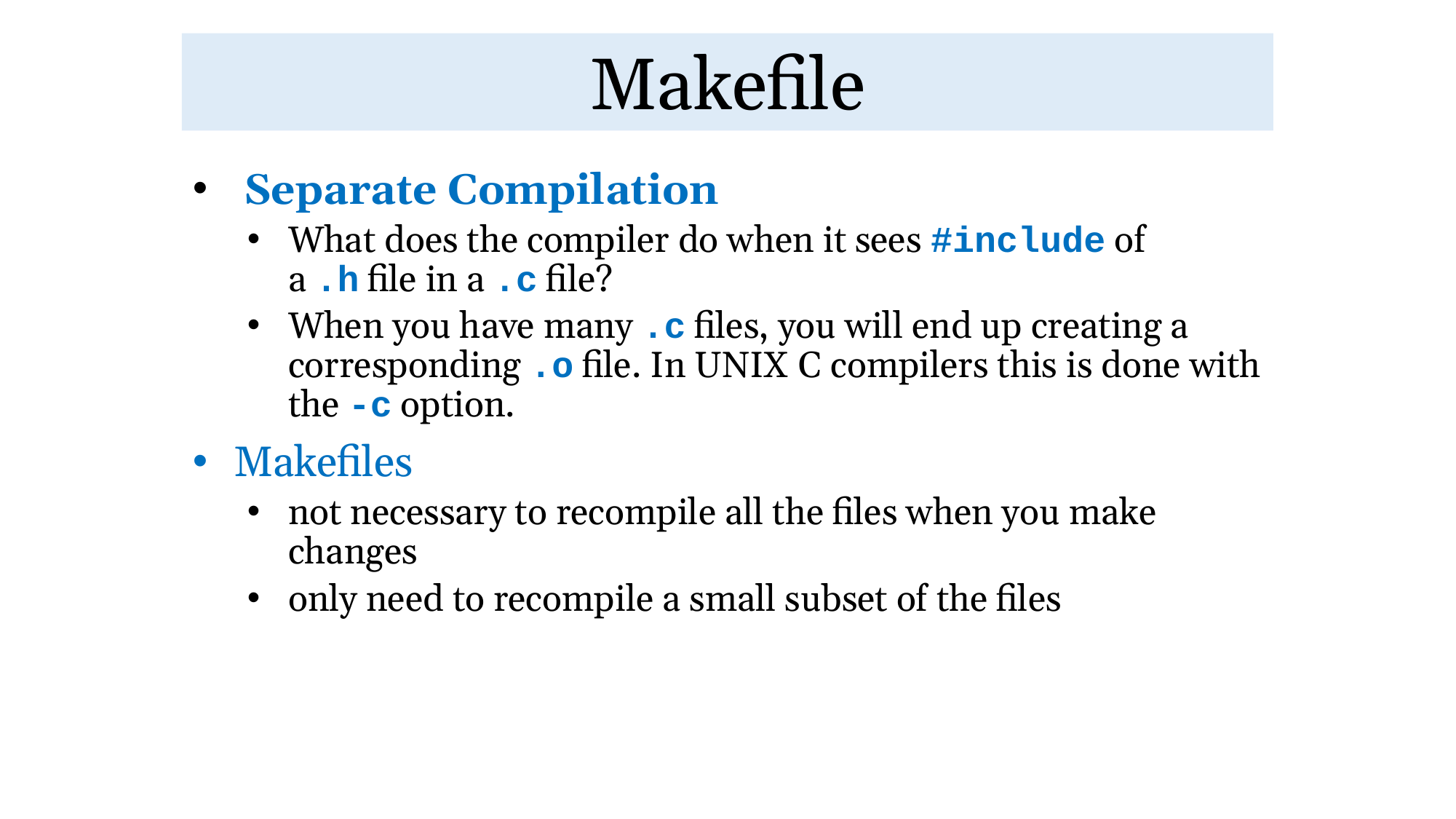

# Makefile
 Separate Compilation
What does the compiler do when it sees #include of a .h file in a .c file?
When you have many .c files, you will end up creating a corresponding .o file. In UNIX C compilers this is done with the -c option.
Makefiles
not necessary to recompile all the files when you make changes
only need to recompile a small subset of the files